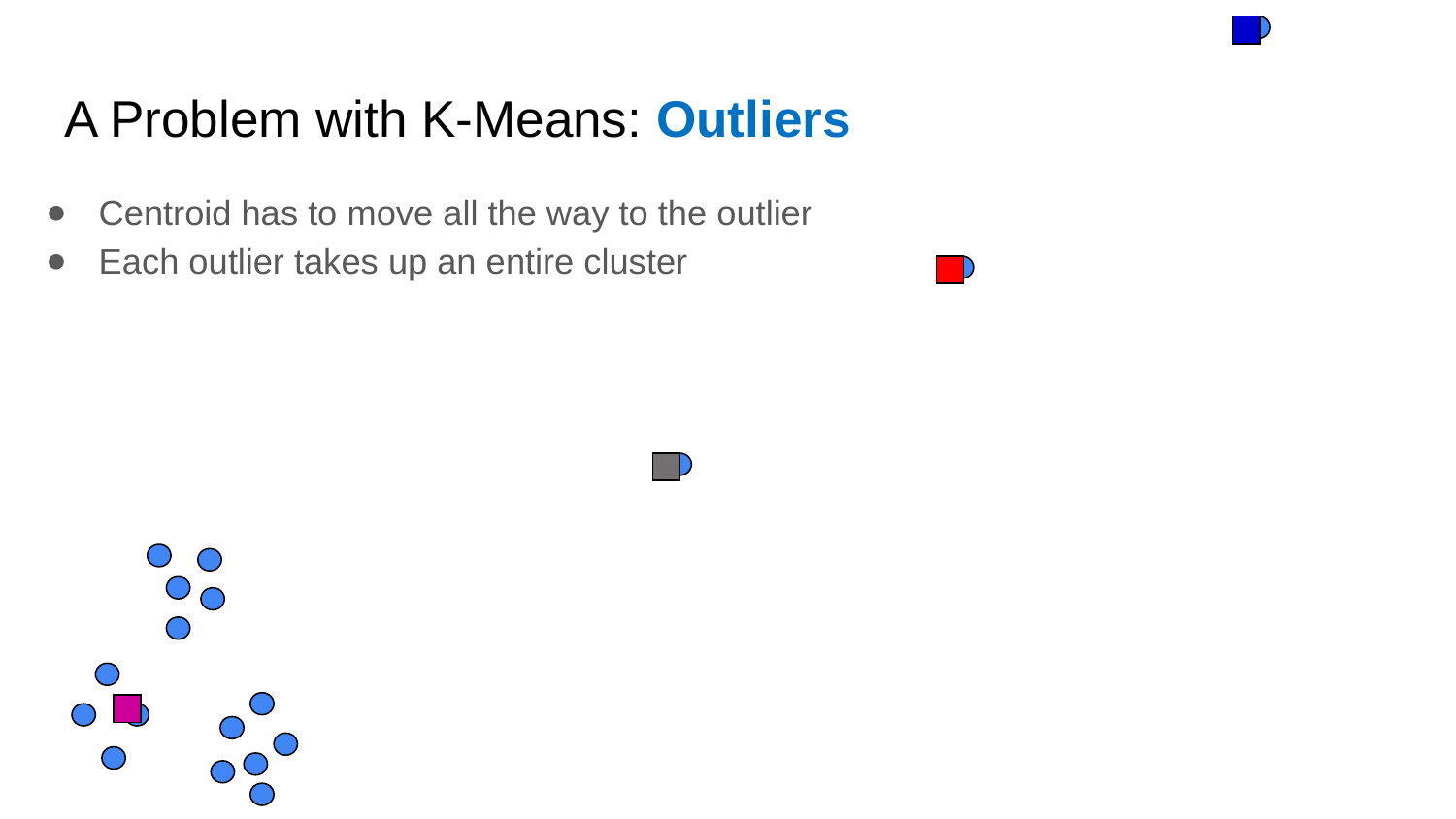

# A Problem with K-Means: Outliers
Centroid has to move all the way to the outlier
Each outlier takes up an entire cluster